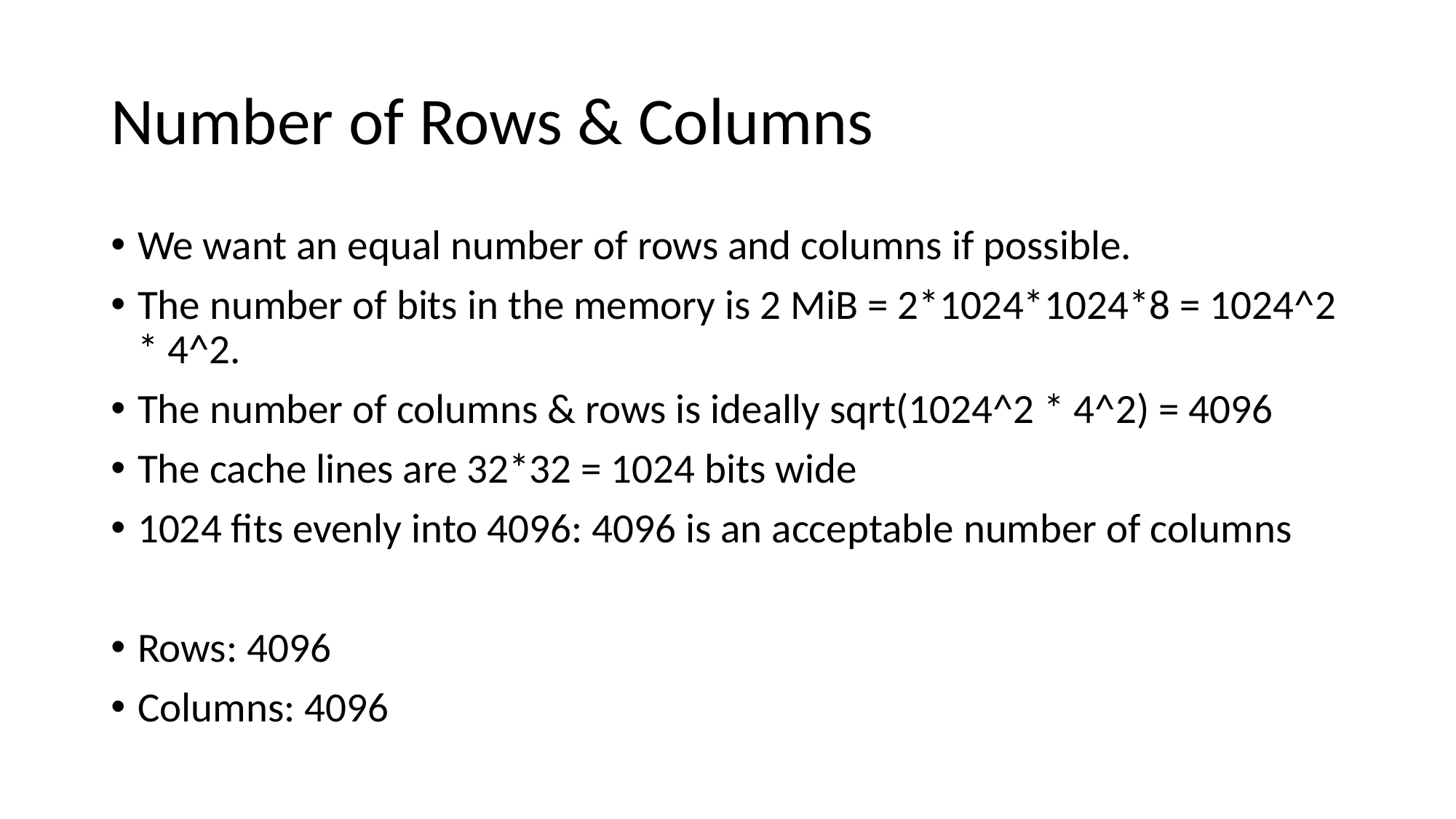

# Number of Rows & Columns
We want an equal number of rows and columns if possible.
The number of bits in the memory is 2 MiB = 2*1024*1024*8 = 1024^2 * 4^2.
The number of columns & rows is ideally sqrt(1024^2 * 4^2) = 4096
The cache lines are 32*32 = 1024 bits wide
1024 fits evenly into 4096: 4096 is an acceptable number of columns

Rows: 4096
Columns: 4096